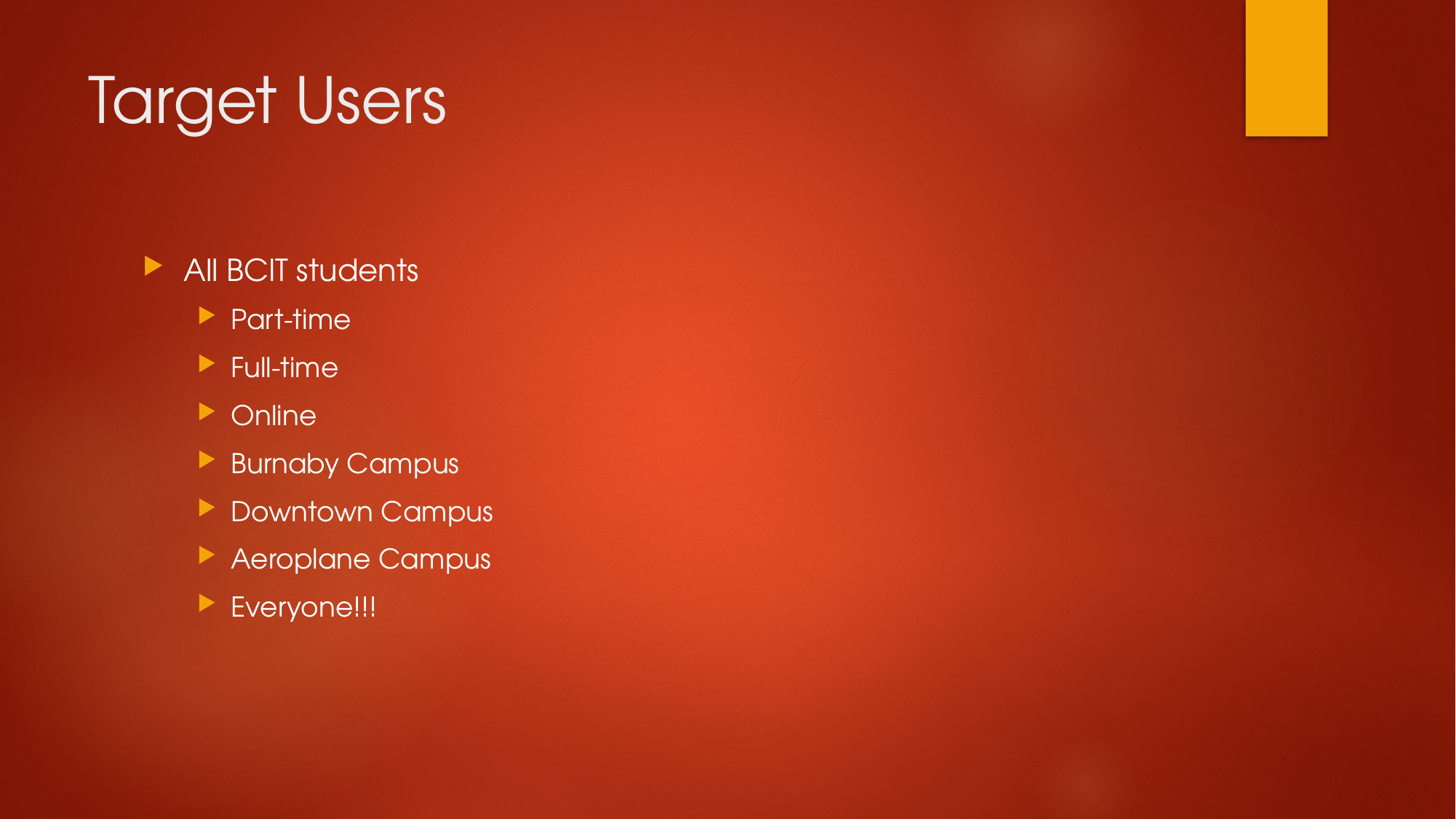

# Target Users
All BCIT students
Part-time
Full-time
Online
Burnaby Campus
Downtown Campus
Aeroplane Campus
Everyone!!!